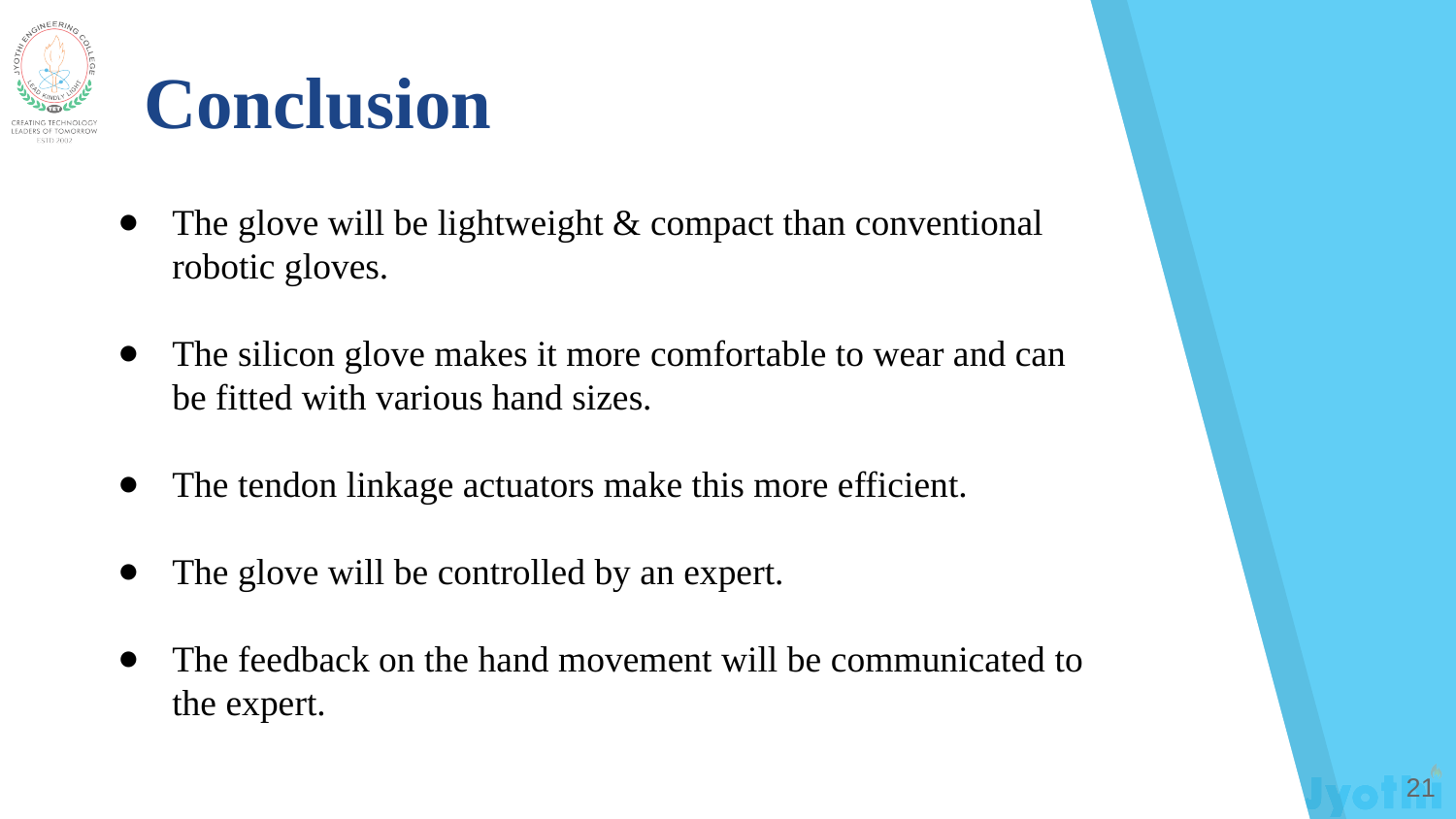

Conclusion
The glove will be lightweight & compact than conventional robotic gloves.

The silicon glove makes it more comfortable to wear and can be fitted with various hand sizes.

The tendon linkage actuators make this more efficient.

The glove will be controlled by an expert.

The feedback on the hand movement will be communicated to the expert.
21